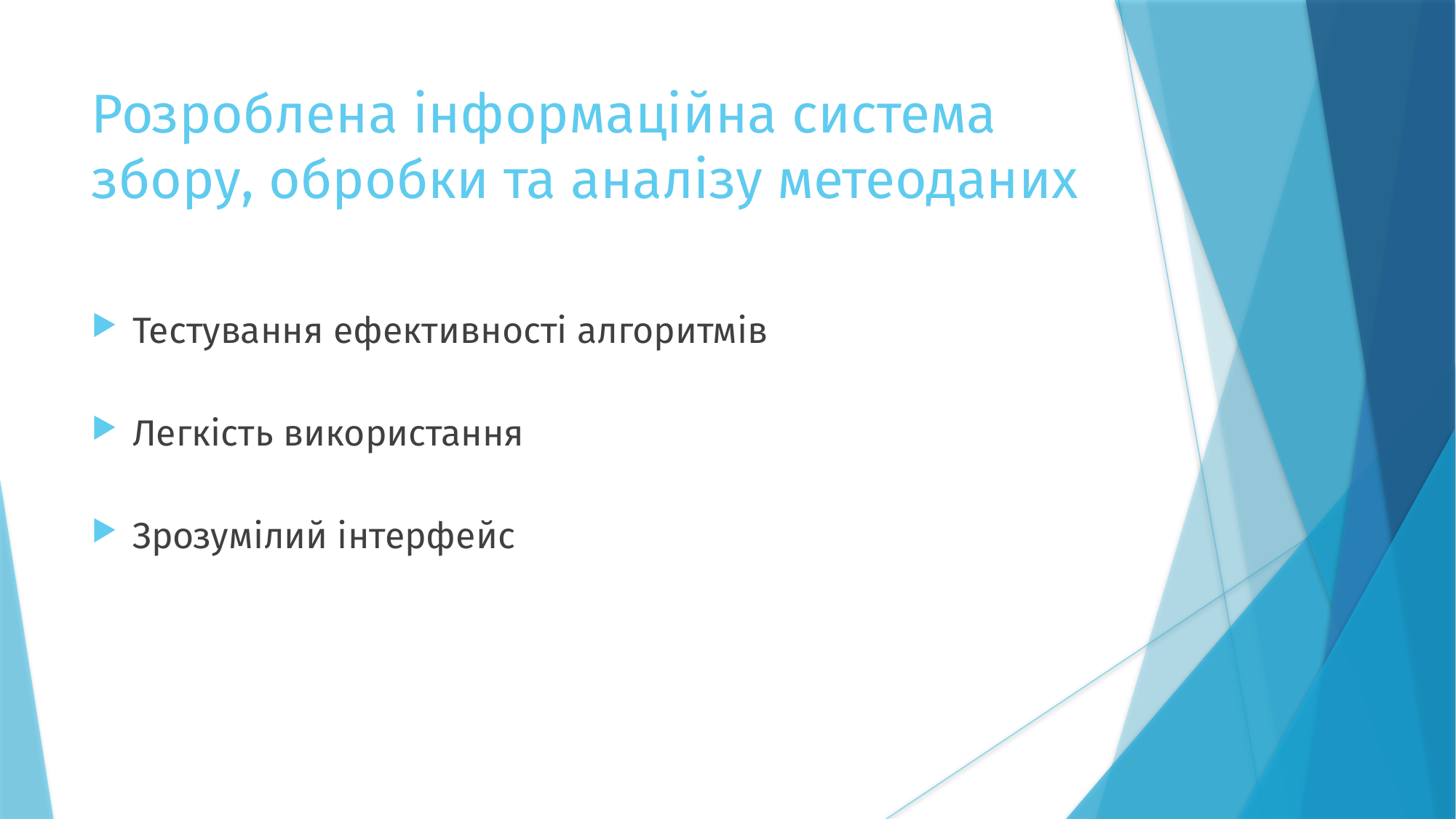

Розроблена інформаційна система збору, обробки та аналізу метеоданих
Тестування ефективності алгоритмів
Легкість використання
Зрозумілий інтерфейс